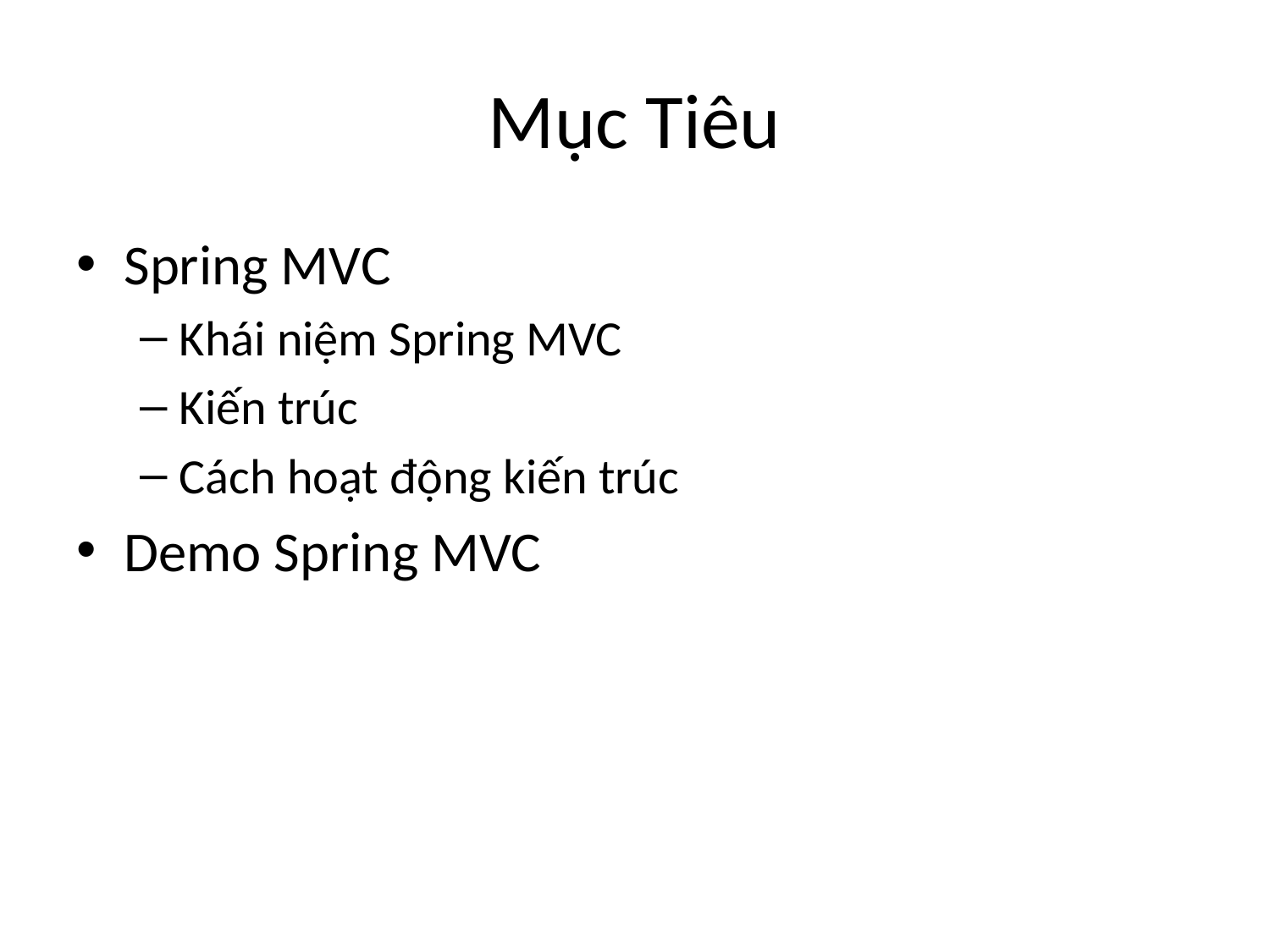

# Mục Tiêu
Spring MVC
Khái niệm Spring MVC
Kiến trúc
Cách hoạt động kiến trúc
Demo Spring MVC